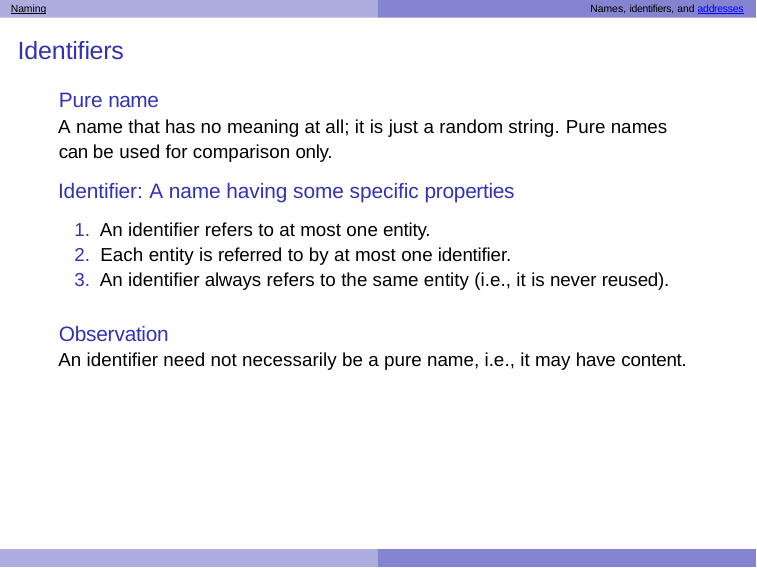

Naming	Names, identifiers, and addresses
# Identifiers
Pure name
A name that has no meaning at all; it is just a random string. Pure names can be used for comparison only.
Identifier: A name having some specific properties
An identifier refers to at most one entity.
Each entity is referred to by at most one identifier.
An identifier always refers to the same entity (i.e., it is never reused).

Observation
An identifier need not necessarily be a pure name, i.e., it may have content.